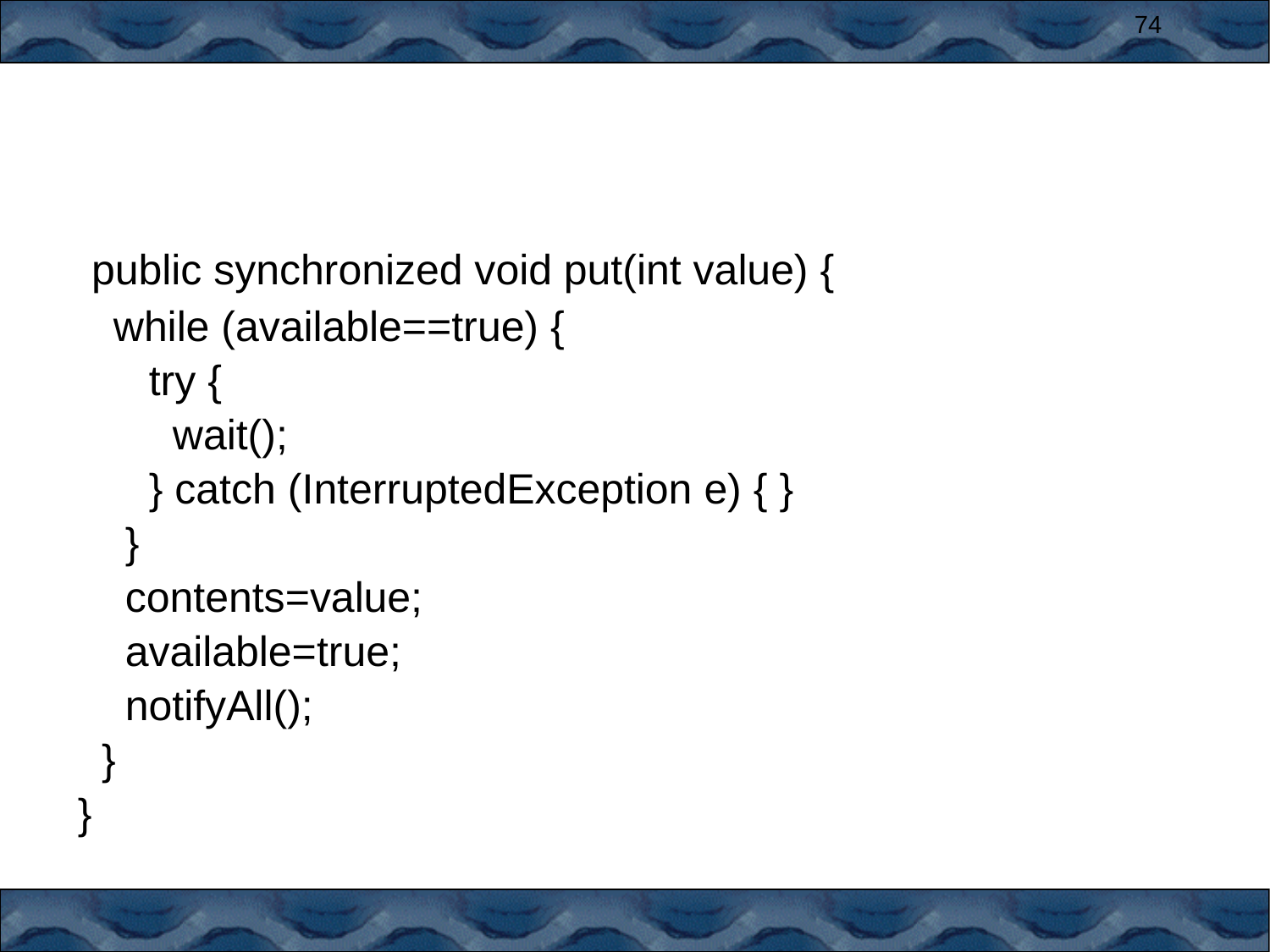

74
 public synchronized void put(int value) {
   while (available==true) {
      try {
        wait();
      } catch (InterruptedException e) { }
    }
    contents=value;
    available=true;
    notifyAll();
  }
}